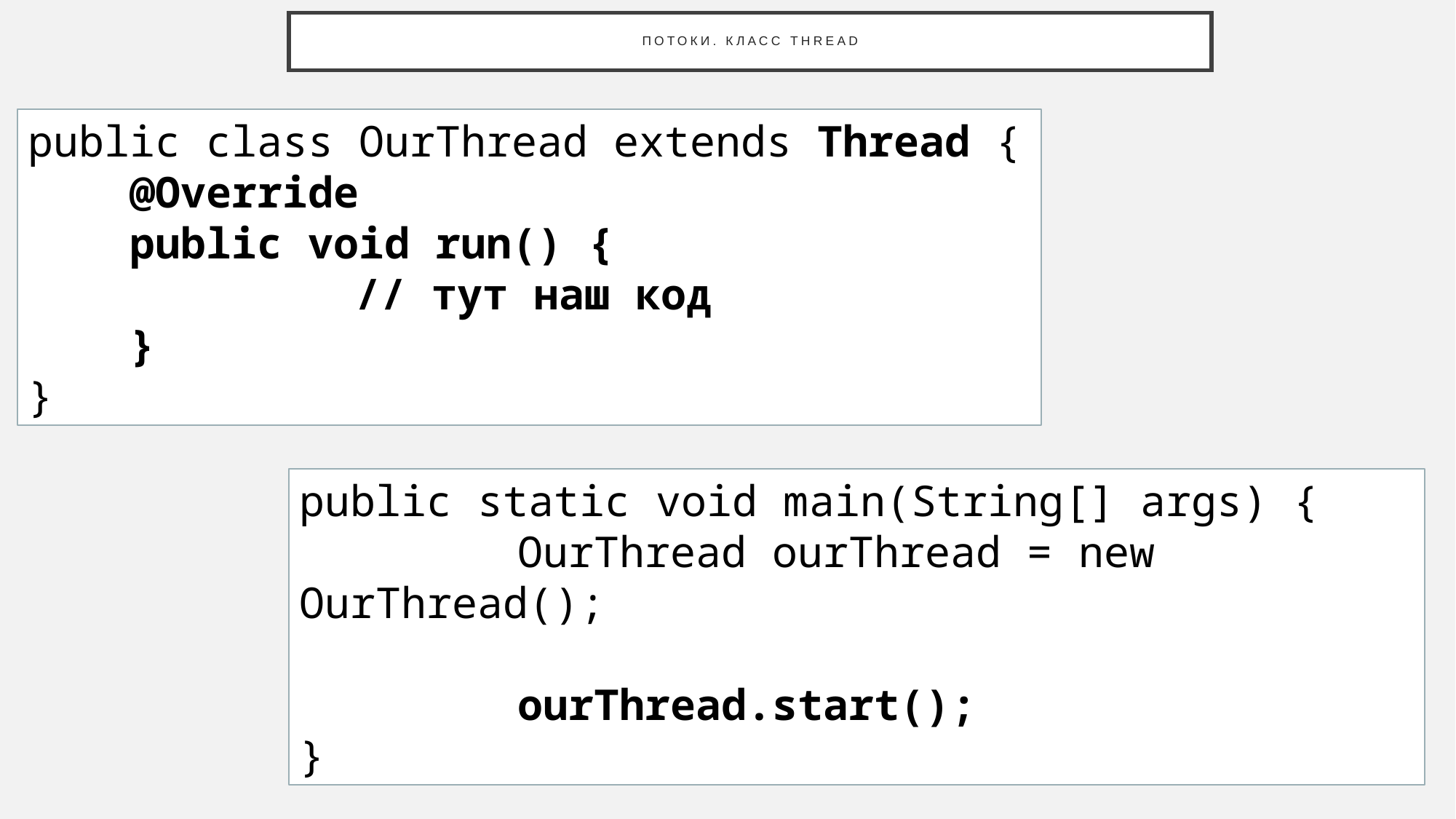

# Потоки. Класс Thread
public class OurThread extends Thread {
    @Override
    public void run() {
			// тут наш код
    }
}
public static void main(String[] args) {
		OurThread ourThread = new OurThread();

		ourThread.start();
}